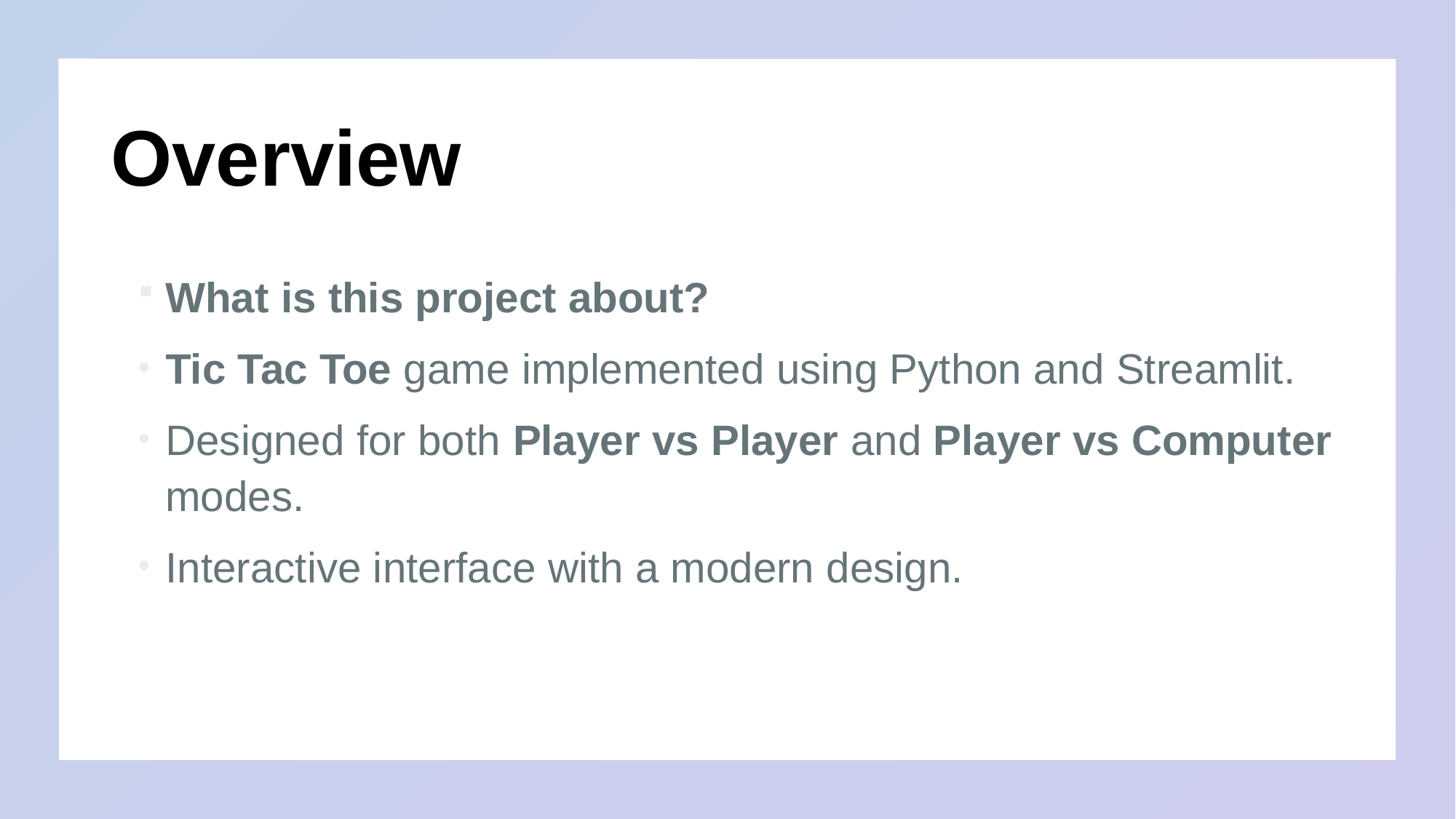

# Overview
What is this project about?
Tic Tac Toe game implemented using Python and Streamlit.
Designed for both Player vs Player and Player vs Computer modes.
Interactive interface with a modern design.